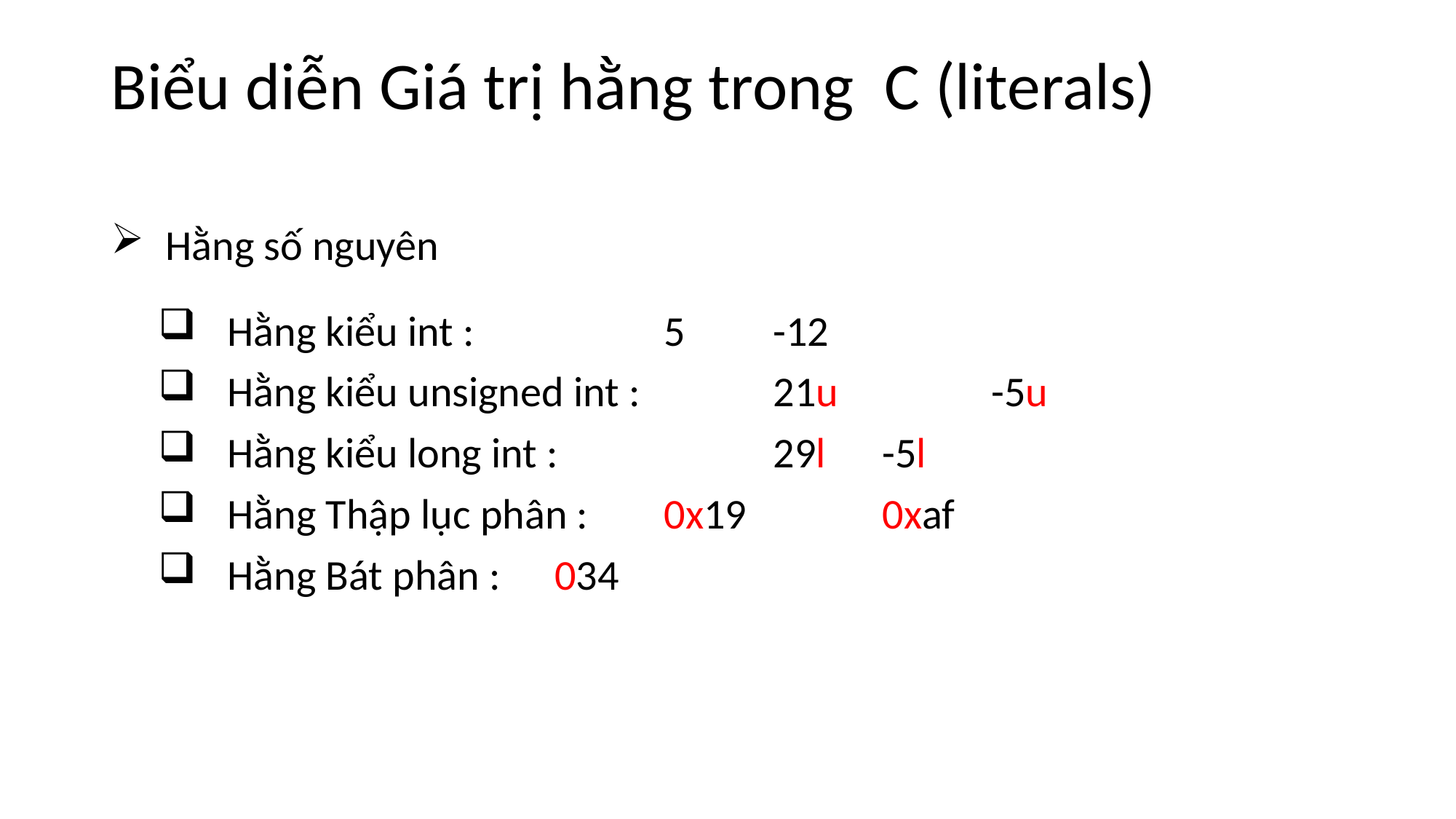

# Biểu diễn Giá trị hằng trong  C (literals)
Hằng số nguyên

Hằng kiểu int :		5 	-12
Hằng kiểu unsigned int :		21u		-5u
Hằng kiểu long int :		29l	-5l
Hằng Thập lục phân :	0x19		0xaf
Hằng Bát phân : 	034